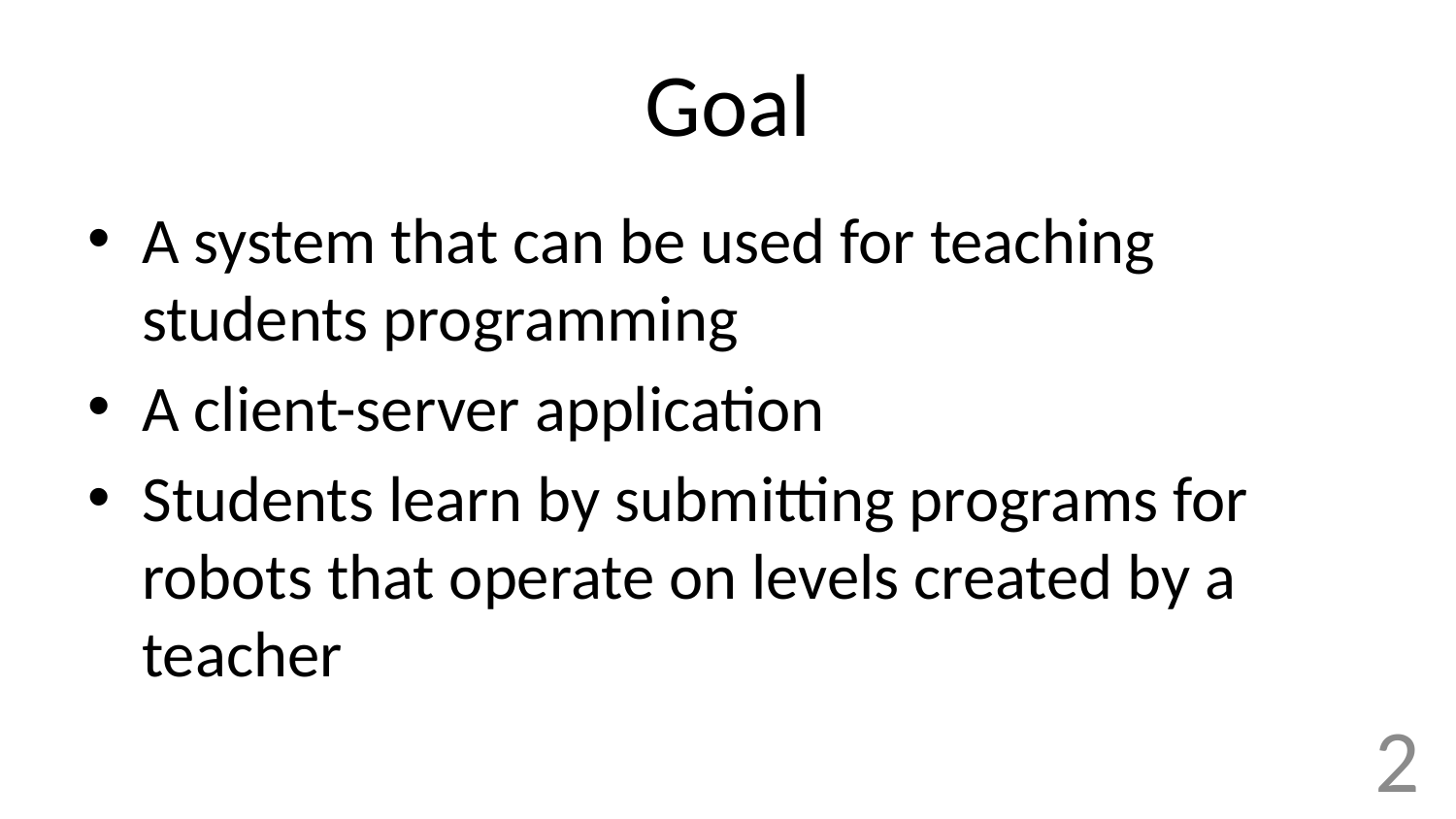

# Goal
A system that can be used for teaching students programming
A client-server application
Students learn by submitting programs for robots that operate on levels created by a teacher
2